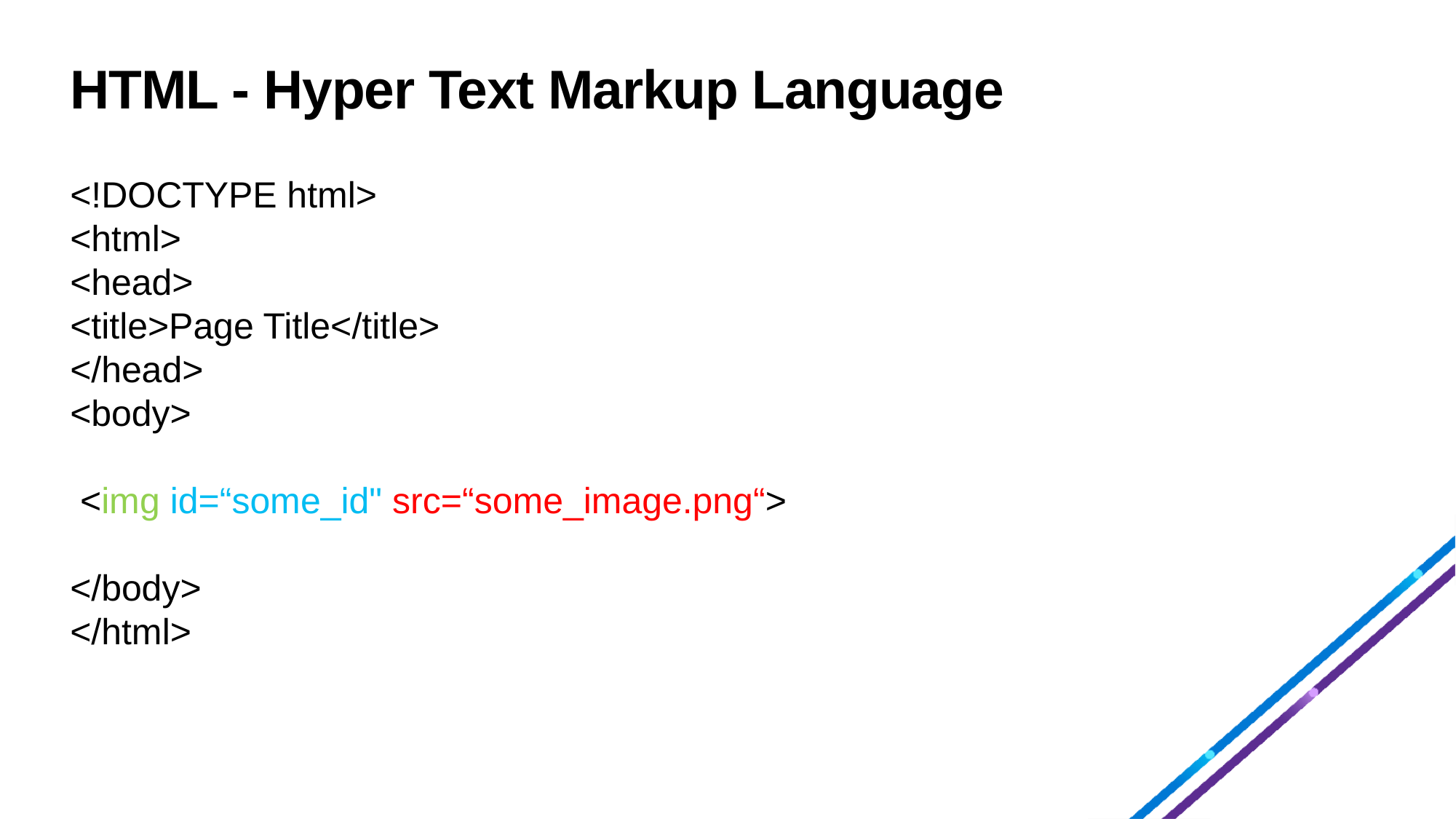

# HTML - Hyper Text Markup Language
<!DOCTYPE html>
<html>
<head>
<title>Page Title</title>
</head>
<body>
 <img id=“some_id" src=“some_image.png“>
</body>
</html>